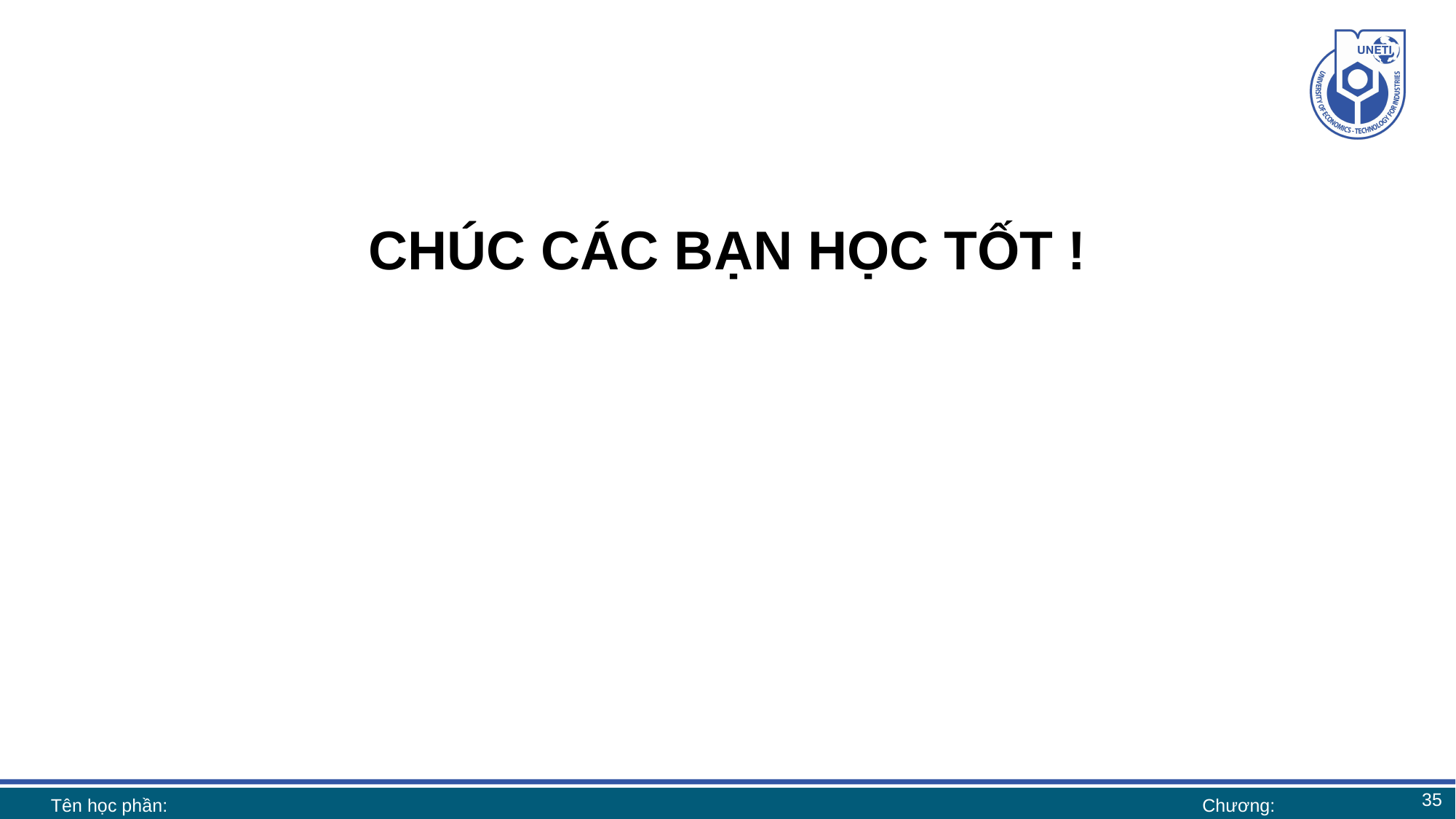

CHÚC CÁC BẠN HỌC TỐT !
35
Tên học phần:
Chương: